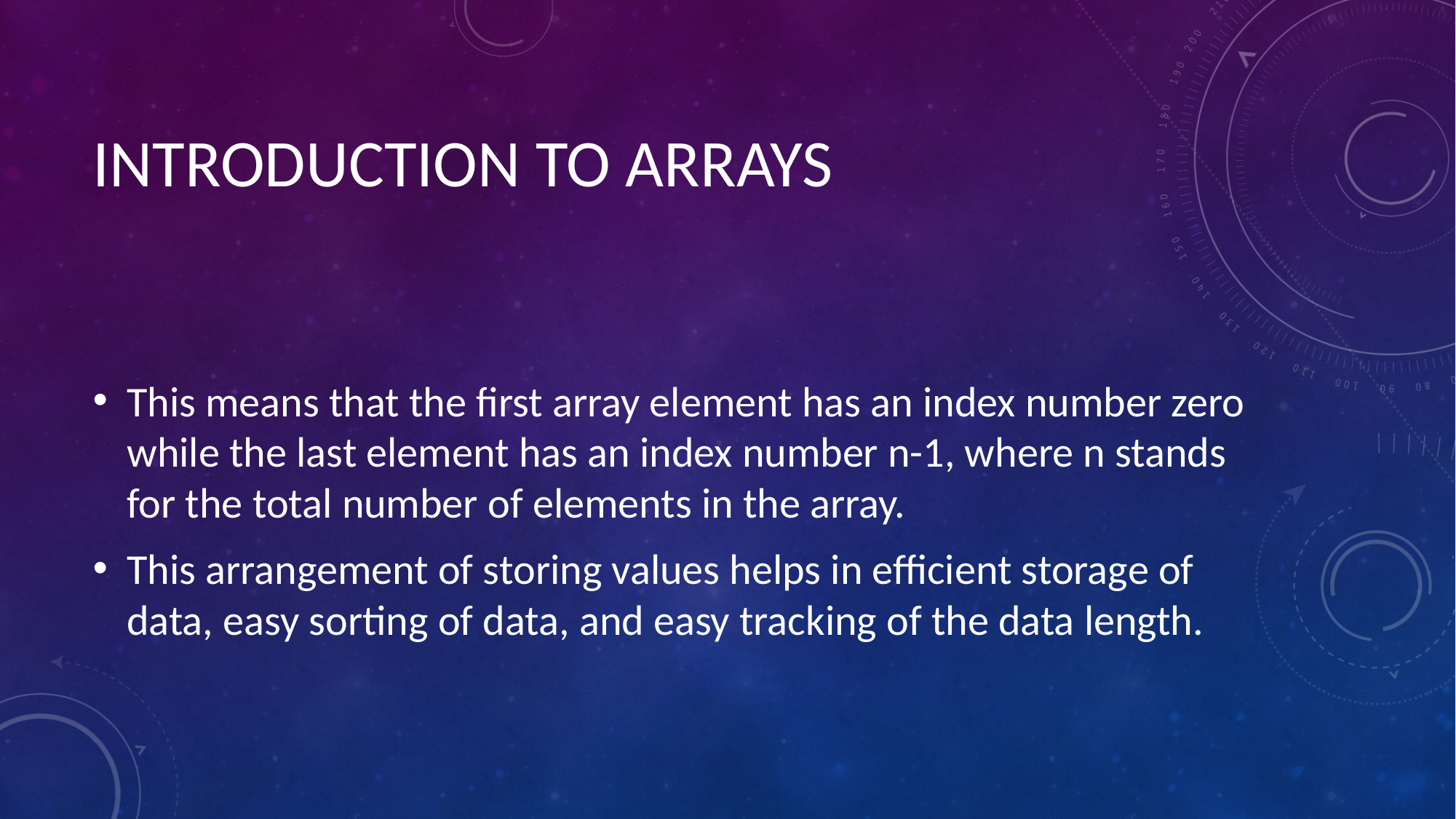

# Introduction to Arrays
This means that the first array element has an index number zero while the last element has an index number n-1, where n stands for the total number of elements in the array.
This arrangement of storing values helps in efficient storage of data, easy sorting of data, and easy tracking of the data length.